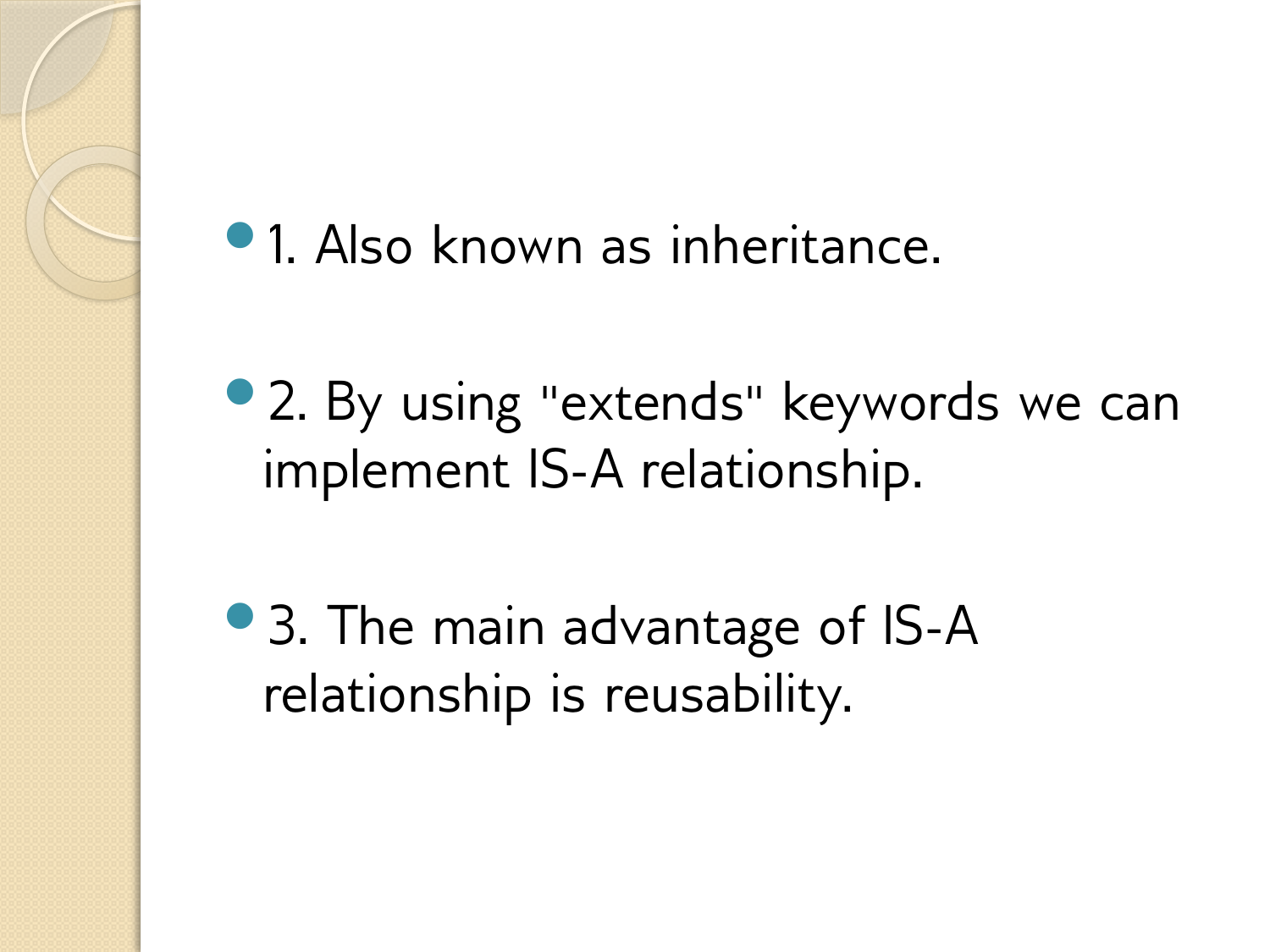

#
1. Also known as inheritance.

2. By using "extends" keywords we can implement IS-A relationship.

3. The main advantage of IS-A relationship is reusability.